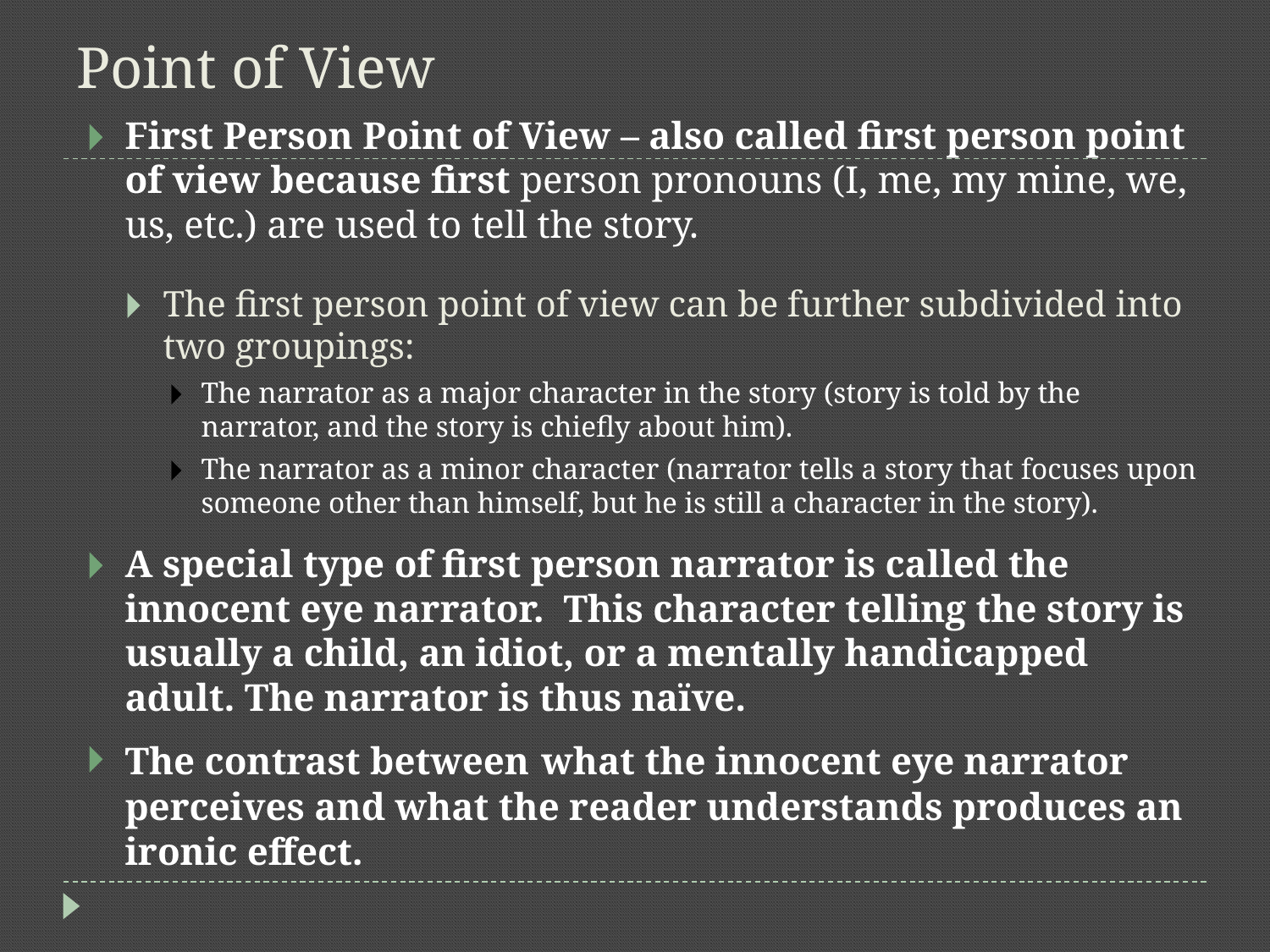

# Point of View
First Person Point of View – also called first person point of view because first person pronouns (I, me, my mine, we, us, etc.) are used to tell the story.

The first person point of view can be further subdivided into two groupings:
The narrator as a major character in the story (story is told by the narrator, and the story is chiefly about him).
The narrator as a minor character (narrator tells a story that focuses upon someone other than himself, but he is still a character in the story).

A special type of first person narrator is called the innocent eye narrator.  This character telling the story is usually a child, an idiot, or a mentally handicapped adult. The narrator is thus naïve.
The contrast between what the innocent eye narrator perceives and what the reader understands produces an ironic effect.